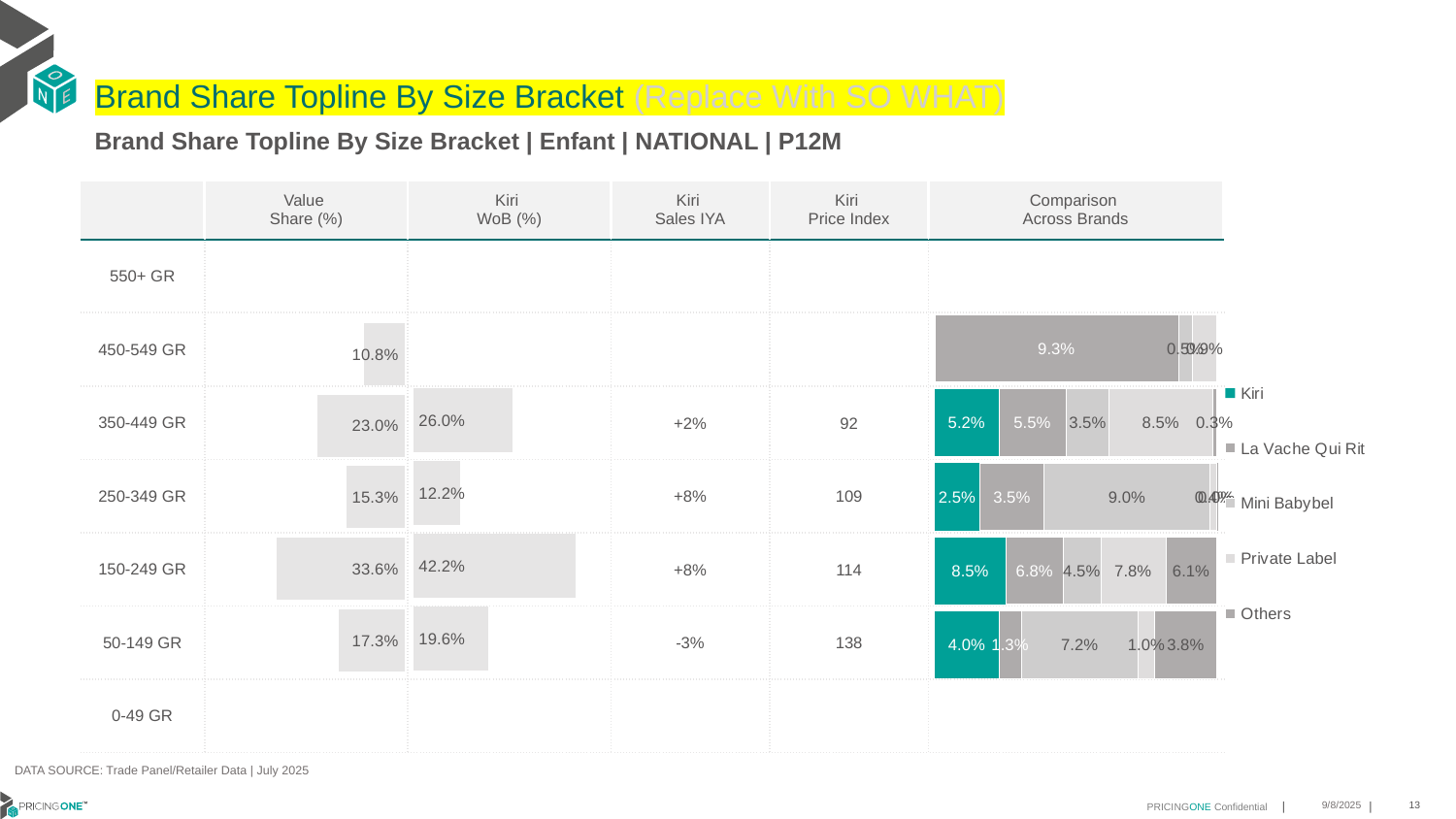

# Brand Share Topline By Size Bracket (Replace With SO WHAT)
Brand Share Topline By Size Bracket | Enfant | NATIONAL | P12M
|  | Value Share (%) | Kiri WoB (%) | Kiri Sales IYA | Kiri Price Index | Comparison Across Brands |
| --- | --- | --- | --- | --- | --- |
| 550+ GR |  |  |  |  |  |
| 450-549 GR |  |  |  |  |  |
| 350-449 GR |  |  | +2% | 92 |  |
| 250-349 GR |  |  | +8% | 109 |  |
| 150-249 GR |  |  | +8% | 114 |  |
| 50-149 GR |  |  | -3% | 138 |  |
| 0-49 GR |  |  |  |  |  |

### Chart

| Category | Kiri | La Vache Qui Rit | Mini Babybel | Private Label | Others |
|---|---|---|---|---|---|
| 550+ GR | None | None | None | None | None |
| 450-549 GR | None | 0.09318942391174119 | 0.0054008489523505575 | 0.009231975415472375 | None |
| 350-449 GR | 0.05233206825432513 | 0.055137933884248834 | 0.0350331077300279 | 0.08463651493747554 | 0.0032379405637028937 |
| 250-349 GR | 0.024515348950153868 | 0.03473668652662813 | 0.08989759563495194 | 0.0036302405295432915 | 5.355530087404042e-08 |
| 150-249 GR | 0.0851797485150551 | 0.06767013652507513 | 0.04453121420941948 | 0.07762215557386092 | 0.06056982090355767 |
| 50-149 GR | 0.03961192528885573 | 0.013478288425252933 | 0.07182365481905159 | 0.010130766329023702 | 0.03804826378229832 |
| 0-49 GR | None | None | None | None | None |

### Chart

| Category | Value Share |
|---|---|
|  | None |

### Chart

| Category | Brand WoB % |
|---|---|
|  | None |
DATA SOURCE: Trade Panel/Retailer Data | July 2025

9/8/2025
13